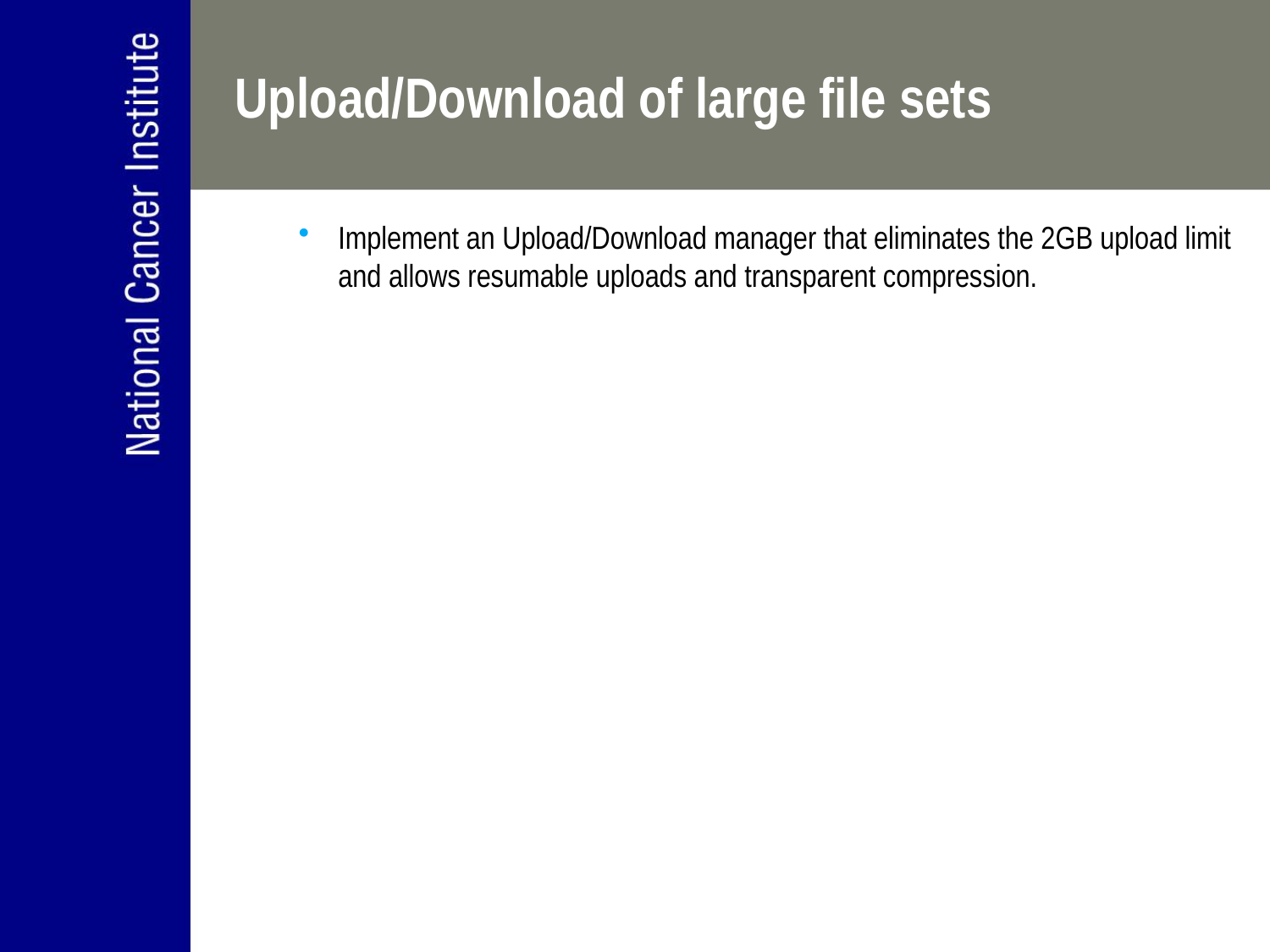

# Upload/Download of large file sets
Implement an Upload/Download manager that eliminates the 2GB upload limit and allows resumable uploads and transparent compression.